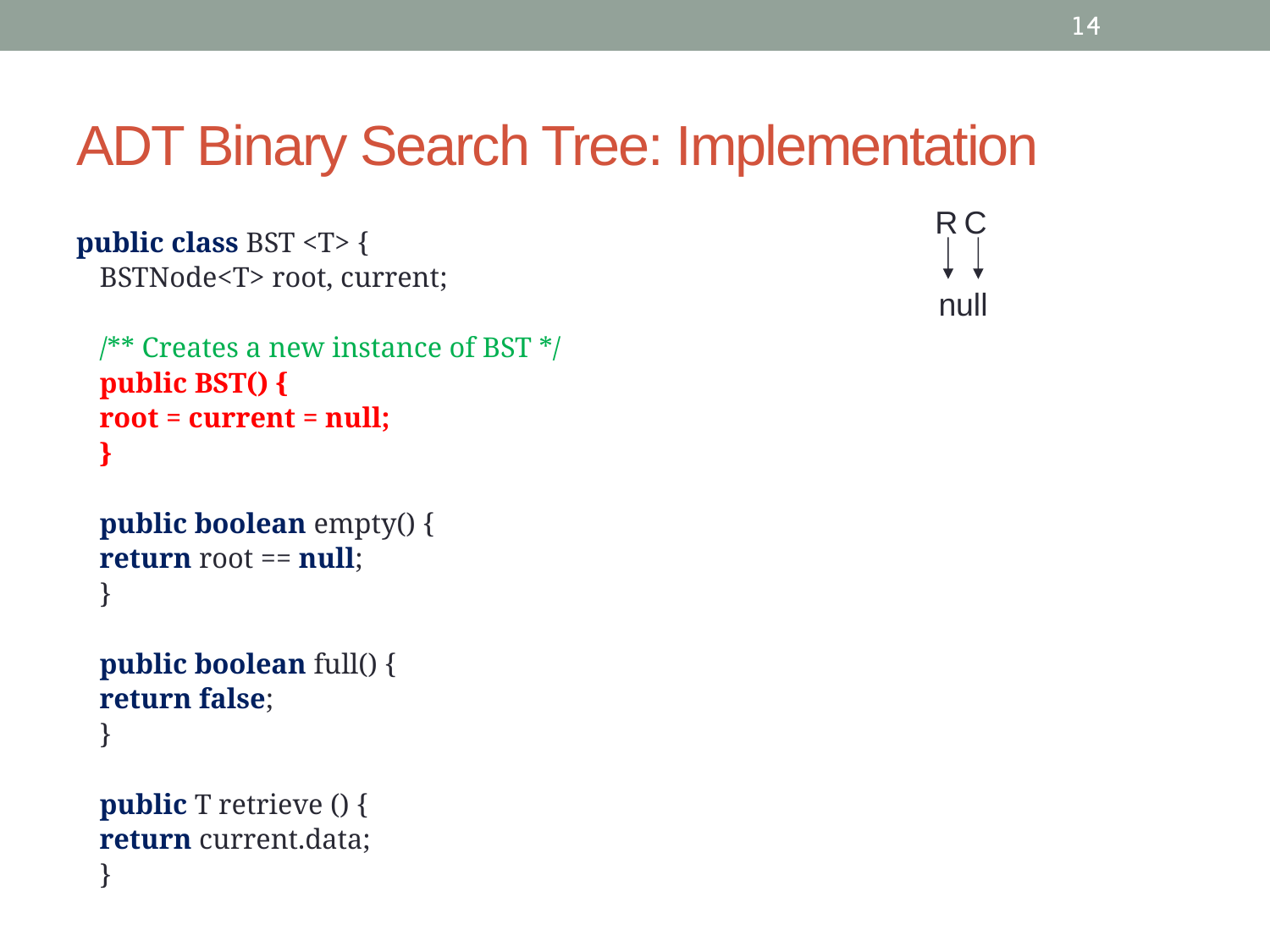

14
# ADT Binary Search Tree: Implementation
R
C
public class BST <T> {
	BSTNode<T> root, current;

	/** Creates a new instance of BST */
	public BST() {
		root = current = null;
	}

	public boolean empty() {
		return root == null;
	}

	public boolean full() {
		return false;
	}

	public T retrieve () {
		return current.data;
	}

null